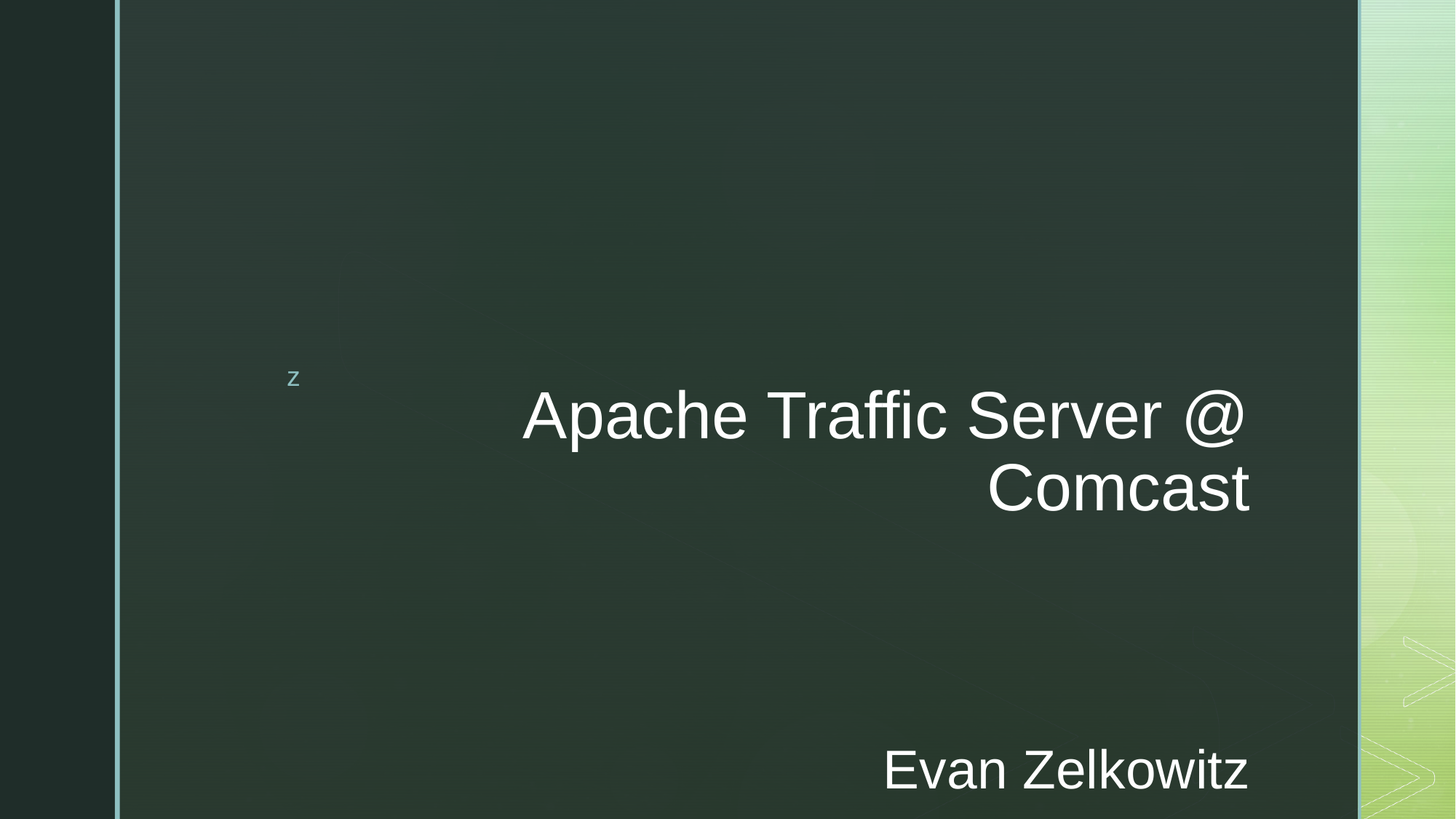

# Apache Traffic Server @ Comcast Evan Zelkowitz